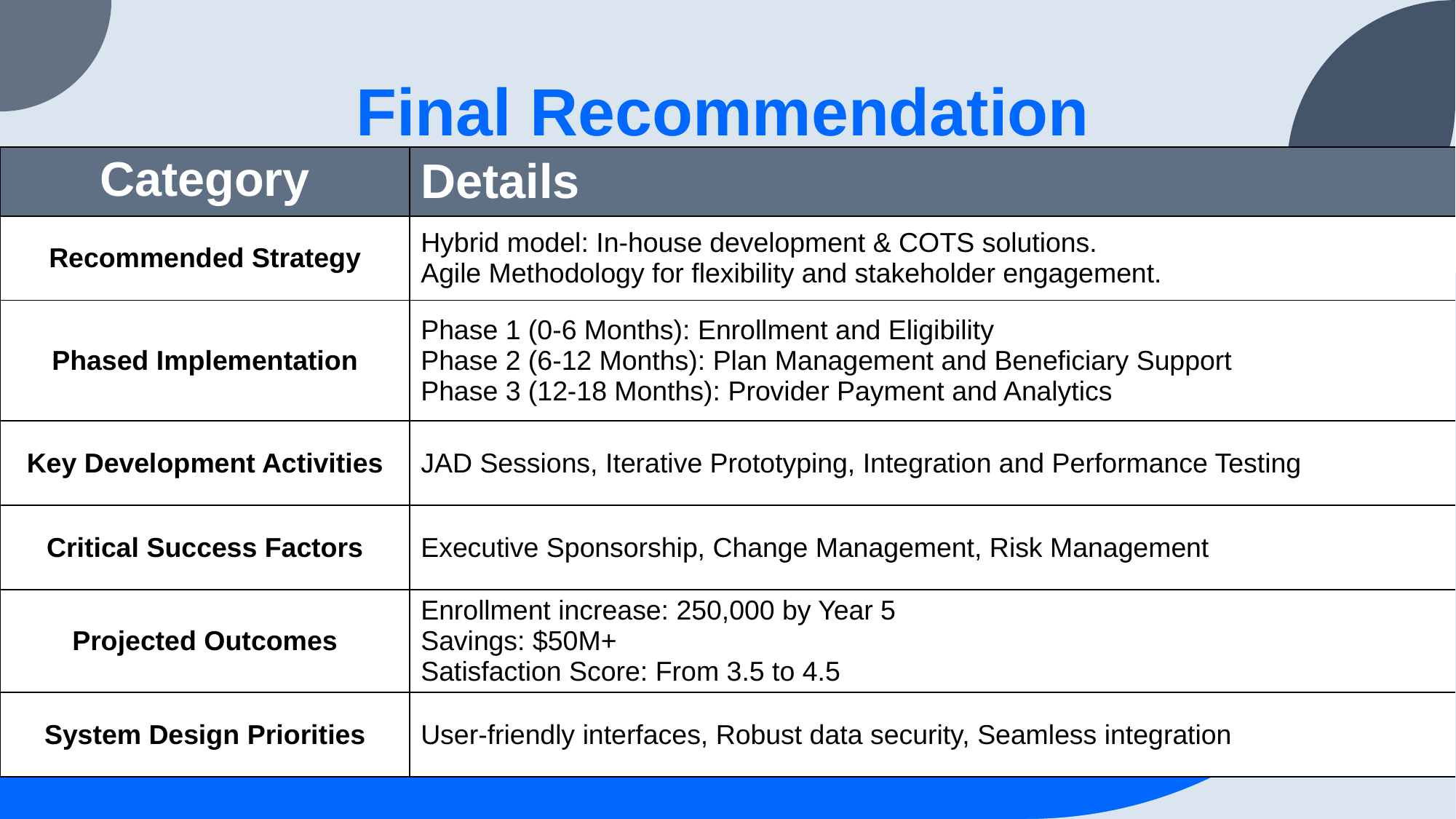

# Final Recommendation
| Category | Details |
| --- | --- |
| Recommended Strategy | Hybrid model: In-house development & COTS solutions. Agile Methodology for flexibility and stakeholder engagement. |
| Phased Implementation | Phase 1 (0-6 Months): Enrollment and Eligibility Phase 2 (6-12 Months): Plan Management and Beneficiary Support  Phase 3 (12-18 Months): Provider Payment and Analytics |
| Key Development Activities | JAD Sessions, Iterative Prototyping, Integration and Performance Testing |
| Critical Success Factors | Executive Sponsorship, Change Management, Risk Management |
| Projected Outcomes | Enrollment increase: 250,000 by Year 5  Savings: $50M+  Satisfaction Score: From 3.5 to 4.5 |
| System Design Priorities | User-friendly interfaces, Robust data security, Seamless integration |